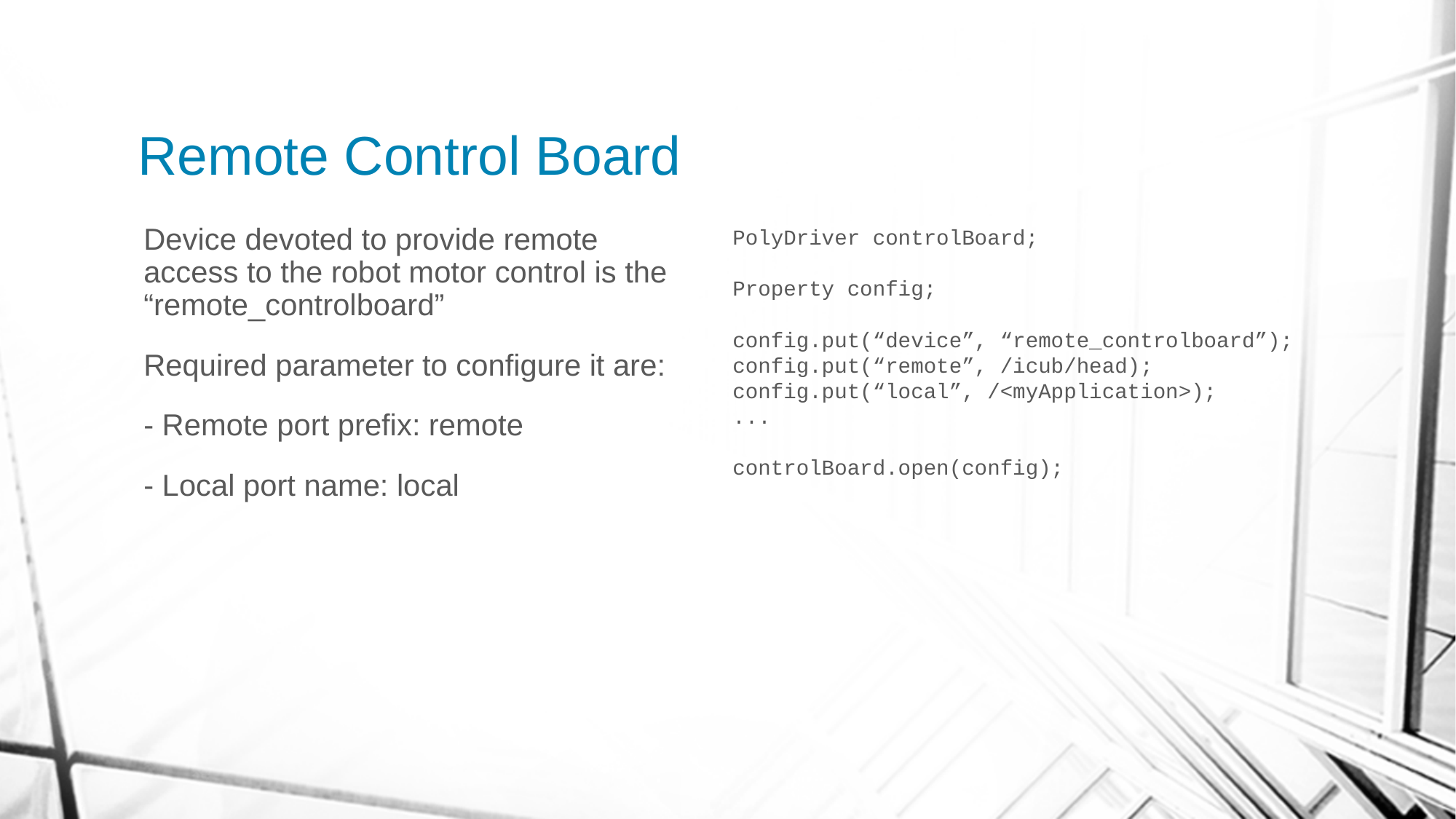

# Remote Control Board
Device devoted to provide remote access to the robot motor control is the “remote_controlboard”
Required parameter to configure it are:
- Remote port prefix: remote
- Local port name: local
PolyDriver controlBoard;

Property config;

config.put(“device”, “remote_controlboard”);
config.put(“remote”, /icub/head);
config.put(“local”, /<myApplication>);
...

controlBoard.open(config);